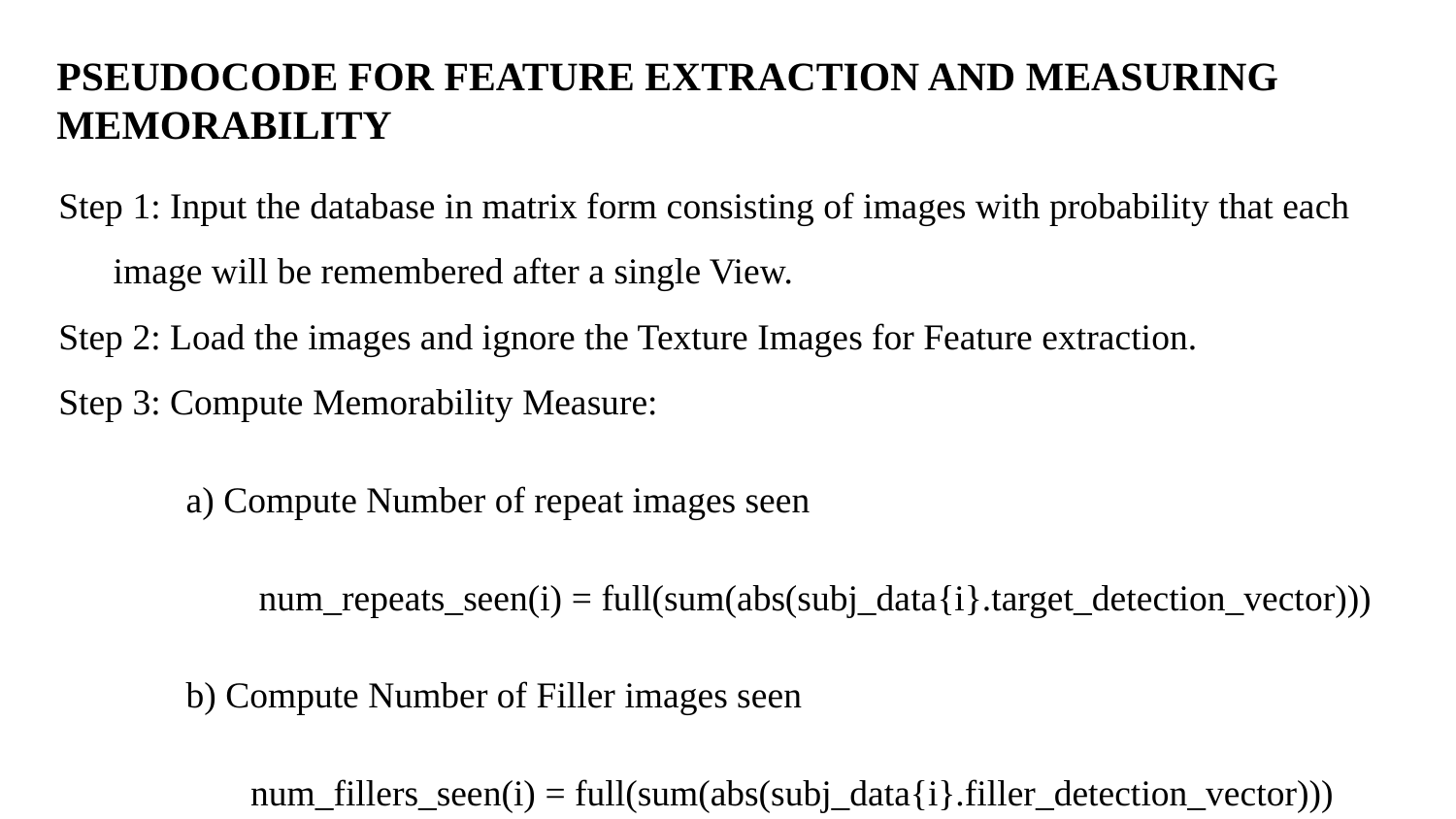

# PSEUDOCODE FOR FEATURE EXTRACTION AND MEASURING MEMORABILITY
Step 1: Input the database in matrix form consisting of images with probability that each image will be remembered after a single View.
Step 2: Load the images and ignore the Texture Images for Feature extraction.
Step 3: Compute Memorability Measure:
	a) Compute Number of repeat images seen
	num_repeats_seen(i) = full(sum(abs(subj_data{i}.target_detection_vector)))
	b) Compute Number of Filler images seen
	       num_fillers_seen(i) = full(sum(abs(subj_data{i}.filler_detection_vector)))